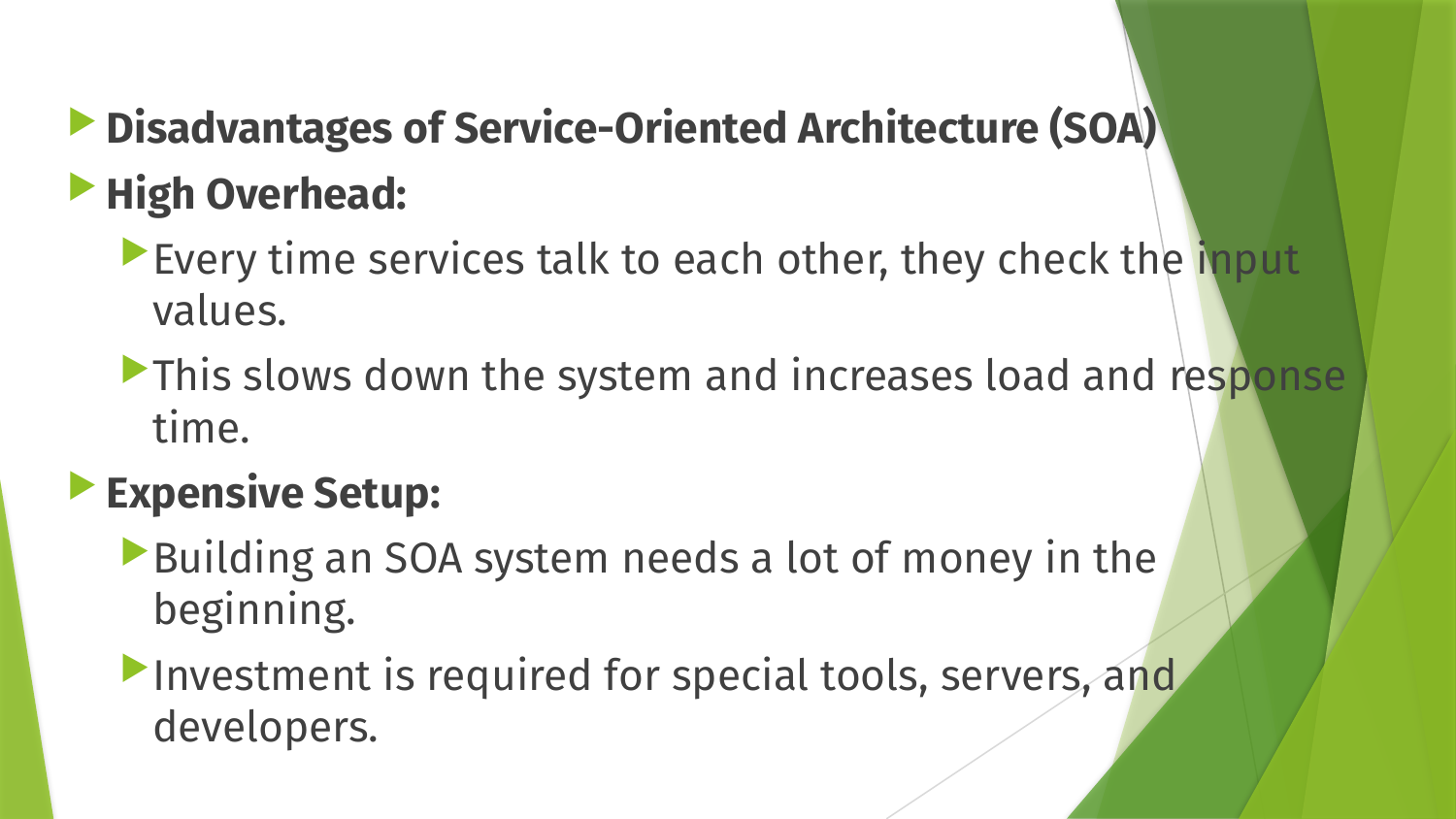

Disadvantages of Service-Oriented Architecture (SOA)
High Overhead:
Every time services talk to each other, they check the input values.
This slows down the system and increases load and response time.
Expensive Setup:
Building an SOA system needs a lot of money in the beginning.
Investment is required for special tools, servers, and developers.